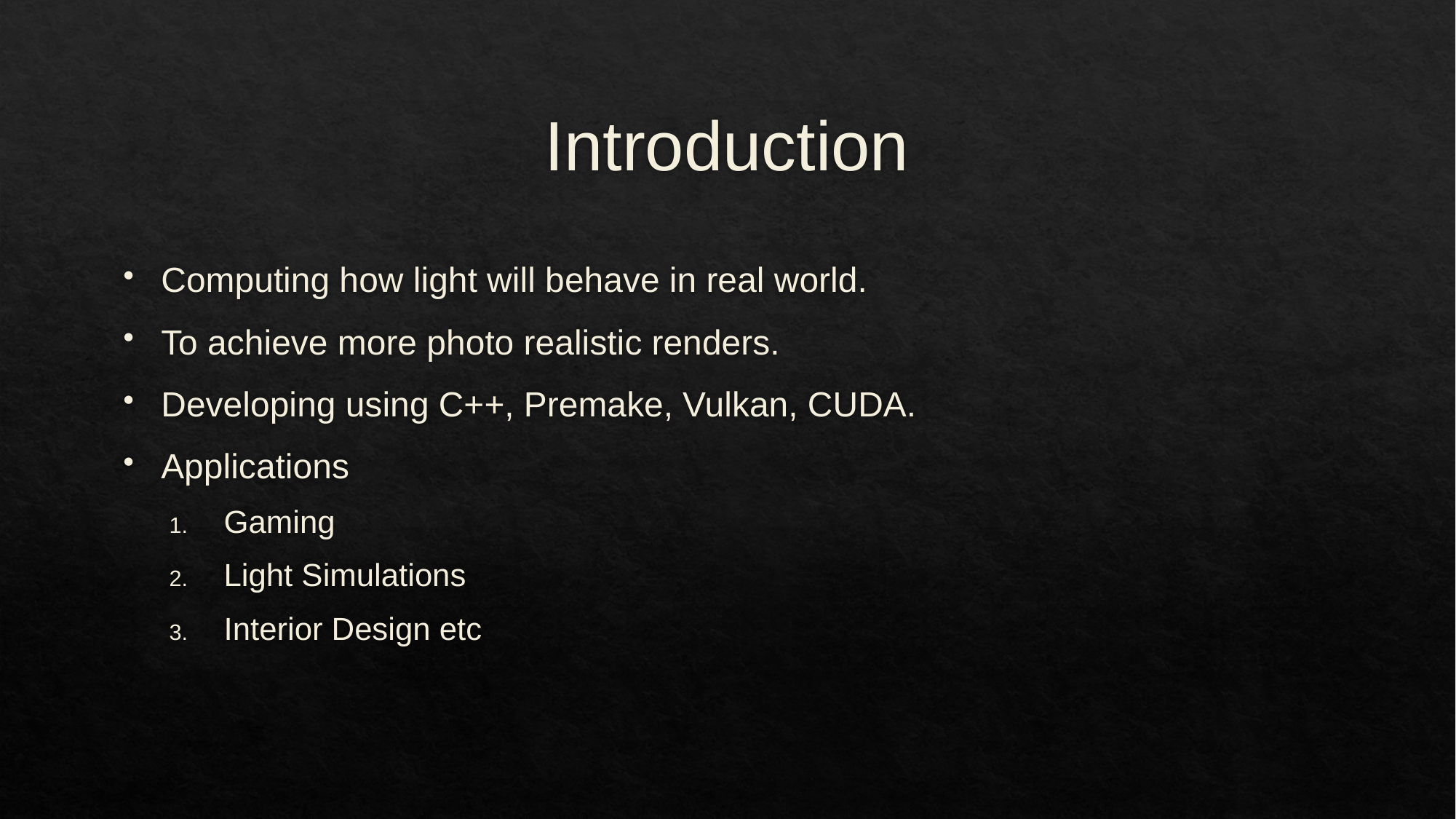

# Introduction
Computing how light will behave in real world.
To achieve more photo realistic renders.
Developing using C++, Premake, Vulkan, CUDA.
Applications
Gaming
Light Simulations
Interior Design etc